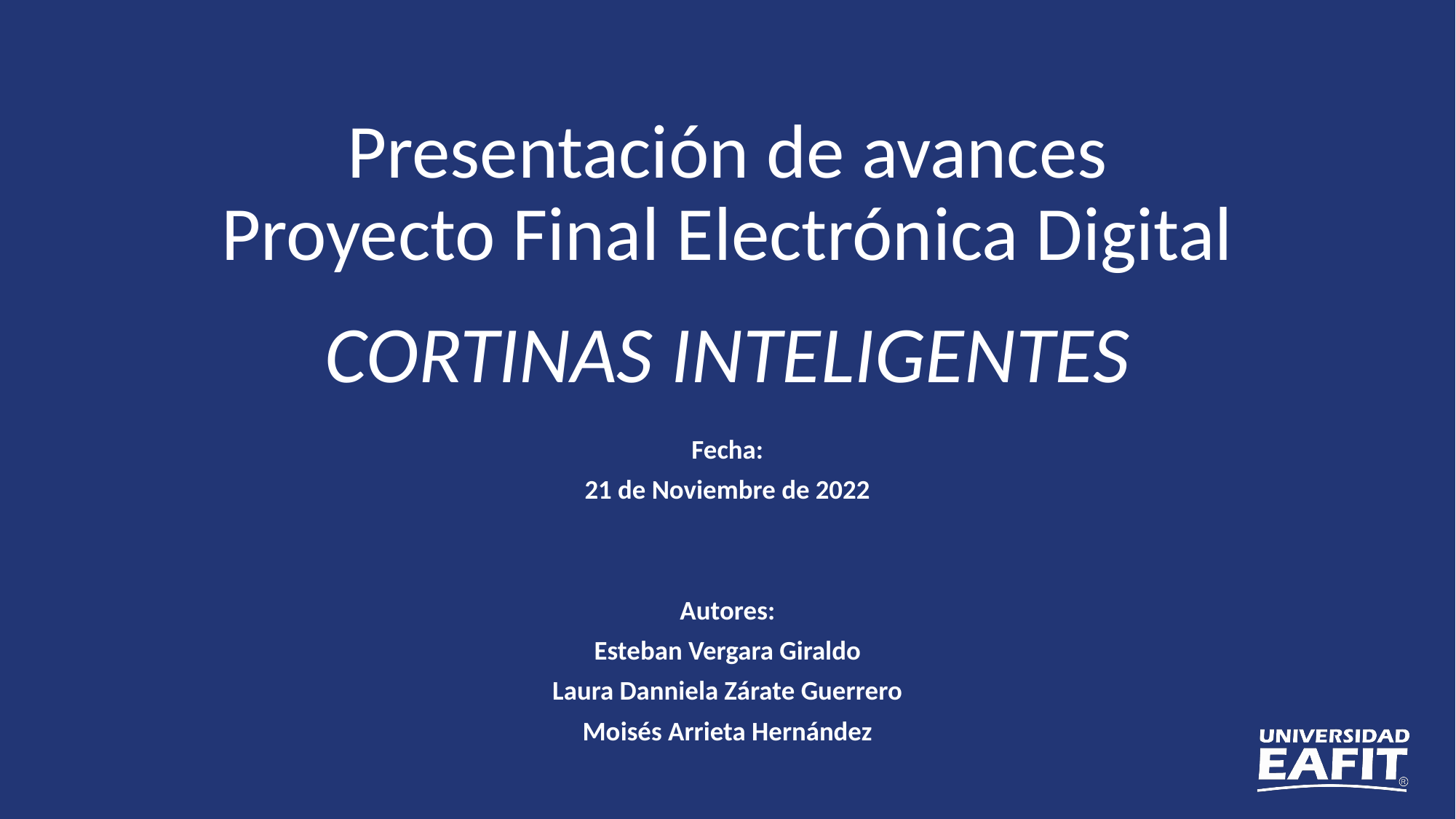

# Presentación de avances Proyecto Final Electrónica Digital
CORTINAS INTELIGENTES
Fecha:
21 de Noviembre de 2022

Autores:
Esteban Vergara Giraldo
Laura Danniela Zárate Guerrero
Moisés Arrieta Hernández